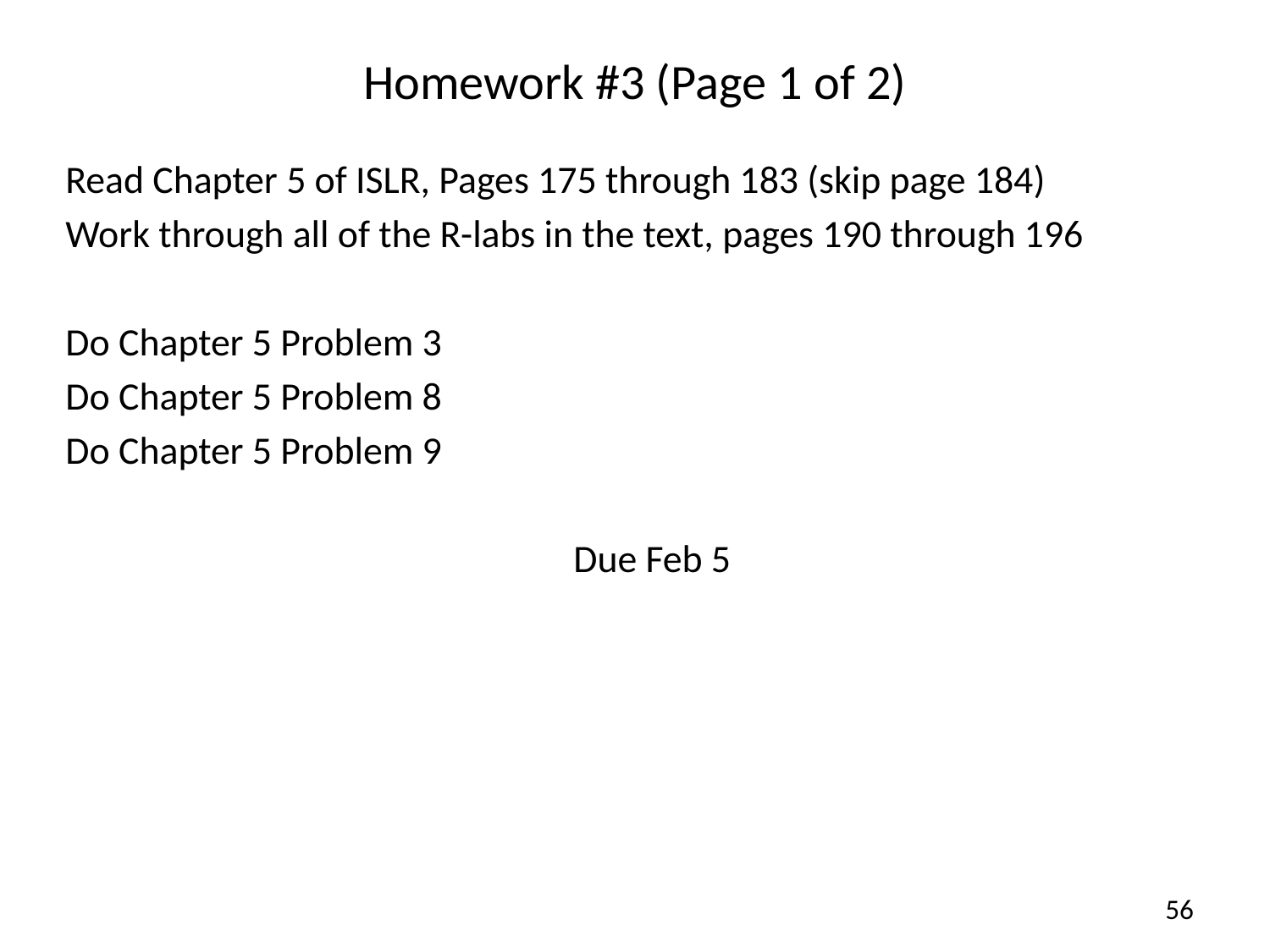

# Homework #3 (Page 1 of 2)
Read Chapter 5 of ISLR, Pages 175 through 183 (skip page 184)
Work through all of the R-labs in the text, pages 190 through 196

Do Chapter 5 Problem 3
Do Chapter 5 Problem 8
Do Chapter 5 Problem 9

				Due Feb 5
56